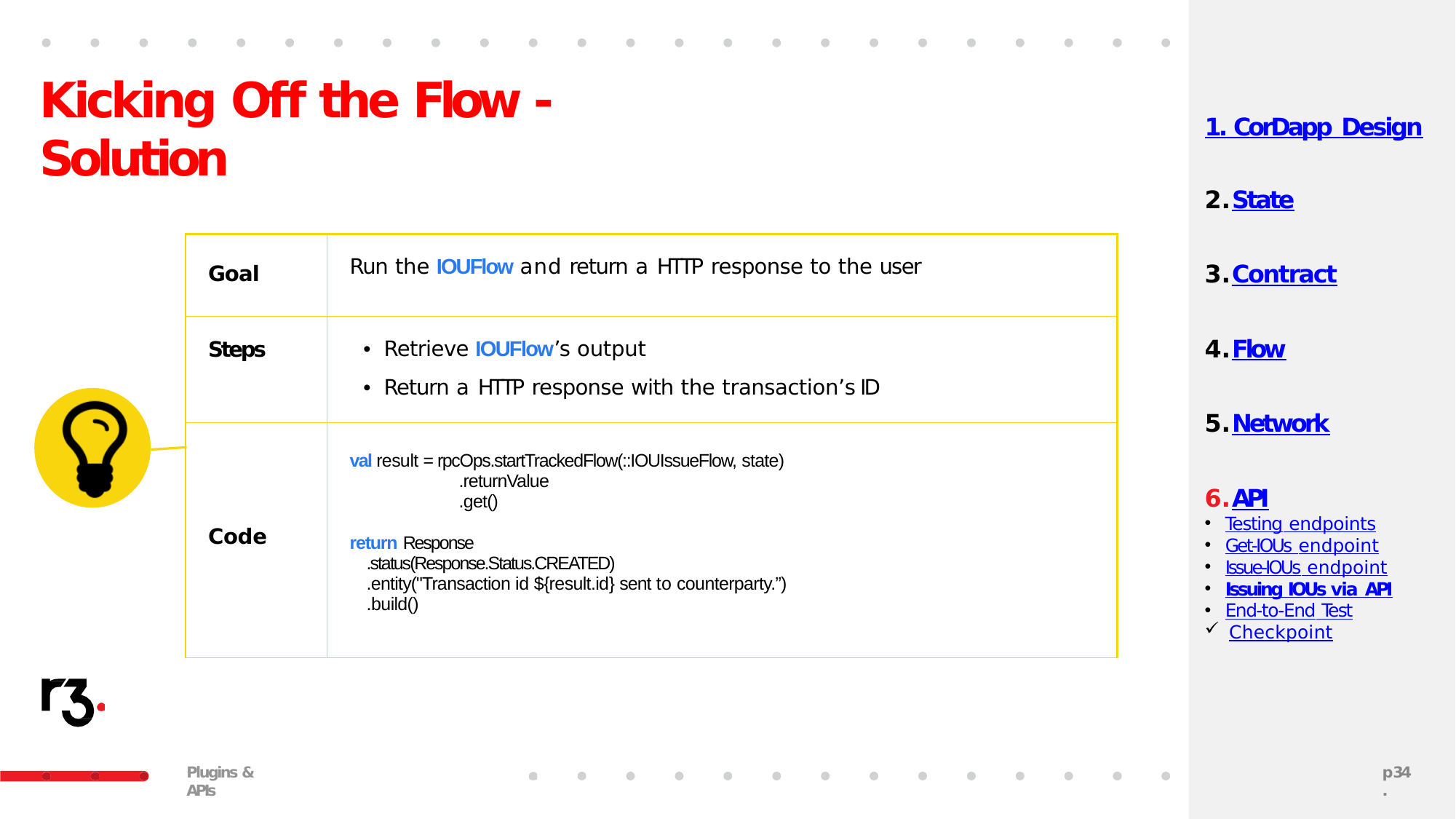

# Kicking Off the Flow - Solution
1. CorDapp Design
State

Contract

Flow

Network

API
Testing endpoints
Get-IOUs endpoint
Issue-IOUs endpoint
Issuing IOUs via API
End-to-End Test
Checkpoint
| Goal | Run the IOUFlow and return a HTTP response to the user |
| --- | --- |
| Steps | Retrieve IOUFlow’s output Return a HTTP response with the transaction’s ID |
| Code | val result = rpcOps.startTrackedFlow(::IOUIssueFlow, state) .returnValue .get() return Response .status(Response.Status.CREATED) .entity("Transaction id ${result.id} sent to counterparty.”) .build() |

Plugins & APIs
p34.